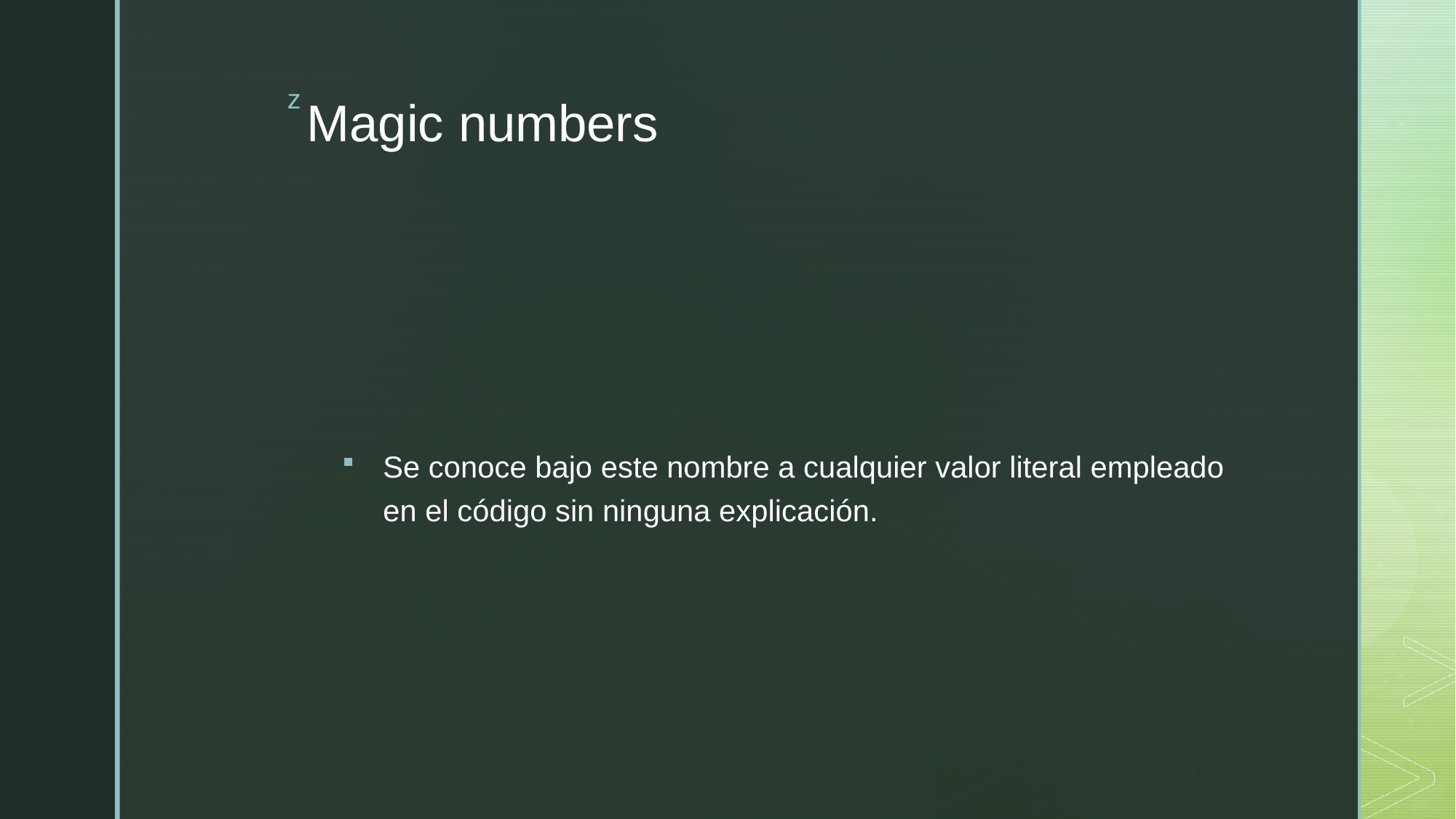

# Magic numbers
Se conoce bajo este nombre a cualquier valor literal empleado en el código sin ninguna explicación.